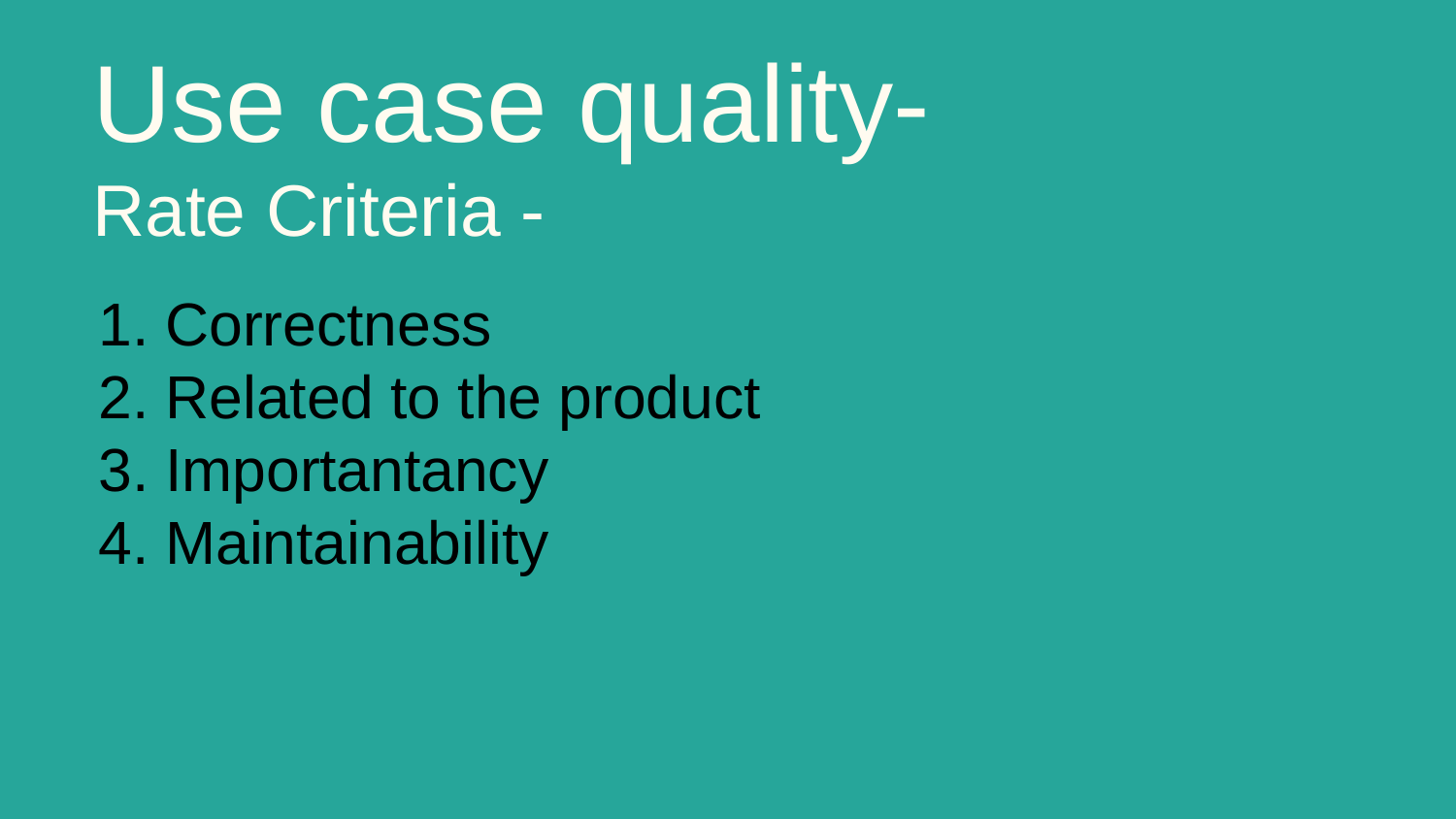

# Use case quality-
Rate Criteria -
Correctness
Related to the product
Importantancy
Maintainability